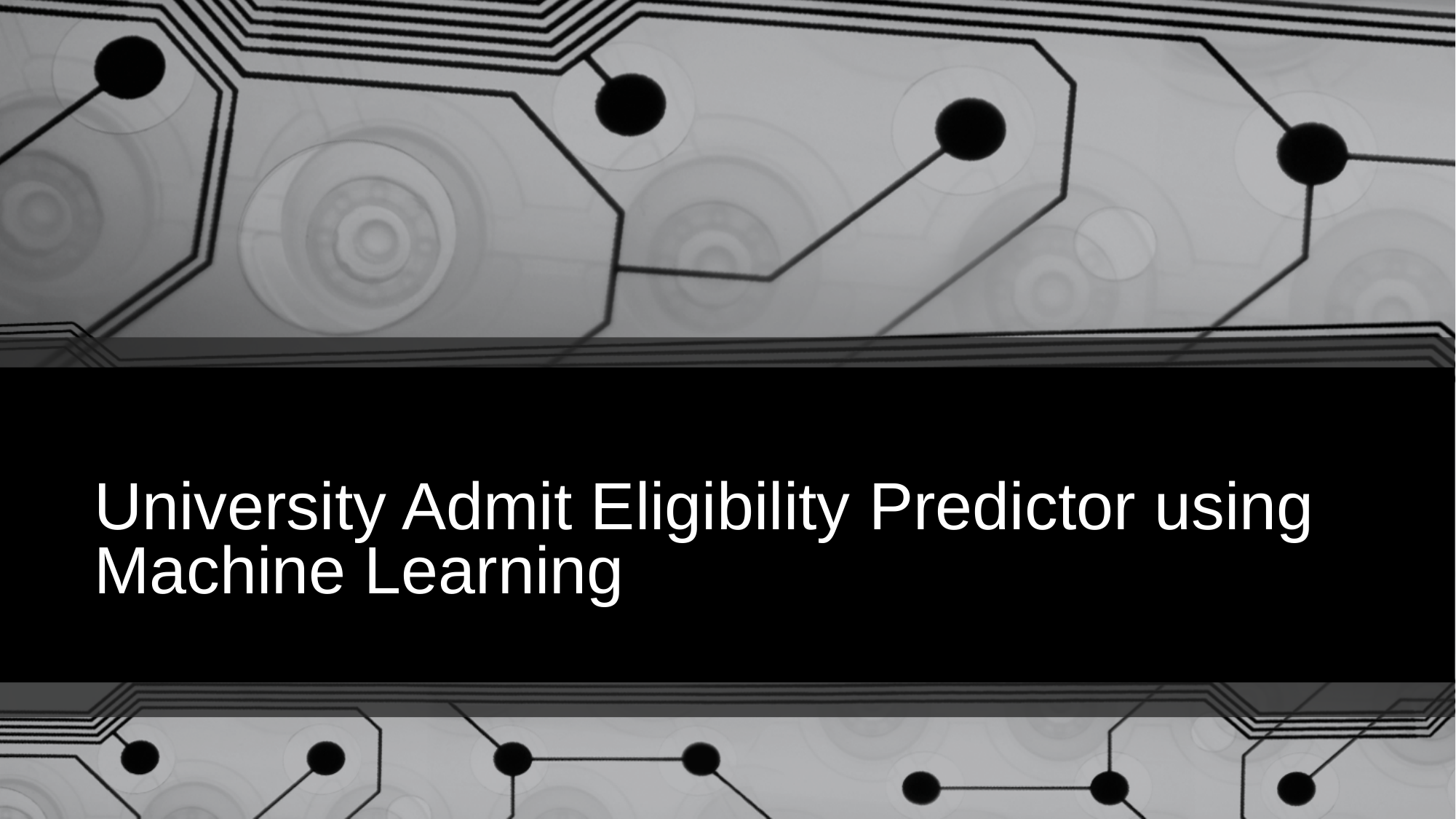

# University Admit Eligibility Predictor using Machine Learning